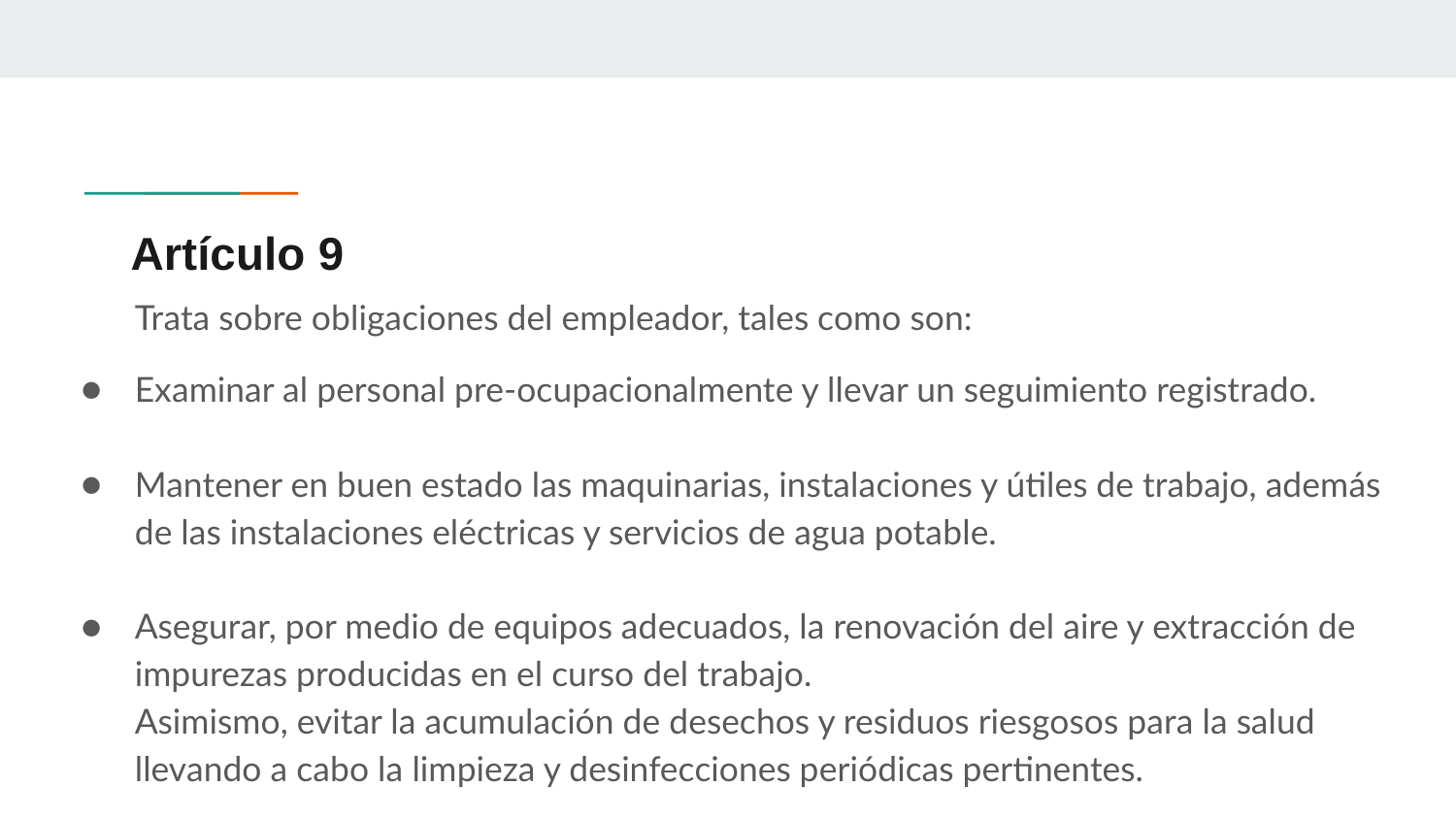

# Artículo 9
Trata sobre obligaciones del empleador, tales como son:
Examinar al personal pre-ocupacionalmente y llevar un seguimiento registrado.
Mantener en buen estado las maquinarias, instalaciones y útiles de trabajo, además de las instalaciones eléctricas y servicios de agua potable.
Asegurar, por medio de equipos adecuados, la renovación del aire y extracción de impurezas producidas en el curso del trabajo.
Asimismo, evitar la acumulación de desechos y residuos riesgosos para la salud llevando a cabo la limpieza y desinfecciones periódicas pertinentes.